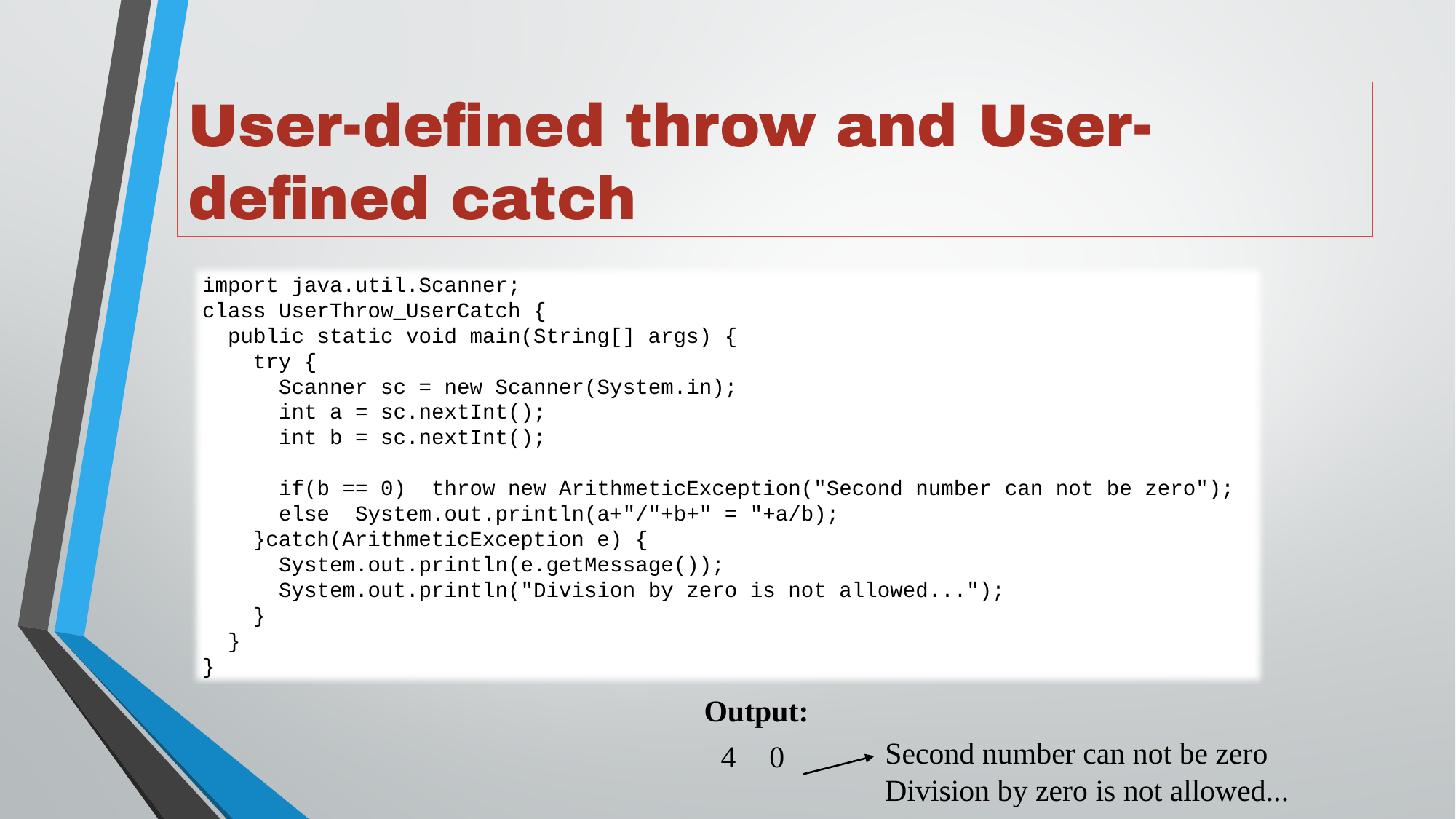

# User-defined throw and User-defined catch
import java.util.Scanner;
class UserThrow_UserCatch {
  public static void main(String[] args) {
    try {
      Scanner sc = new Scanner(System.in);
      int a = sc.nextInt();
      int b = sc.nextInt();

      if(b == 0)  throw new ArithmeticException("Second number can not be zero");
      else  System.out.println(a+"/"+b+" = "+a/b);
    }catch(ArithmeticException e) {
      System.out.println(e.getMessage());
      System.out.println("Division by zero is not allowed...");
    }
  }
}
Output:
Second number can not be zero
Division by zero is not allowed...
 4    0